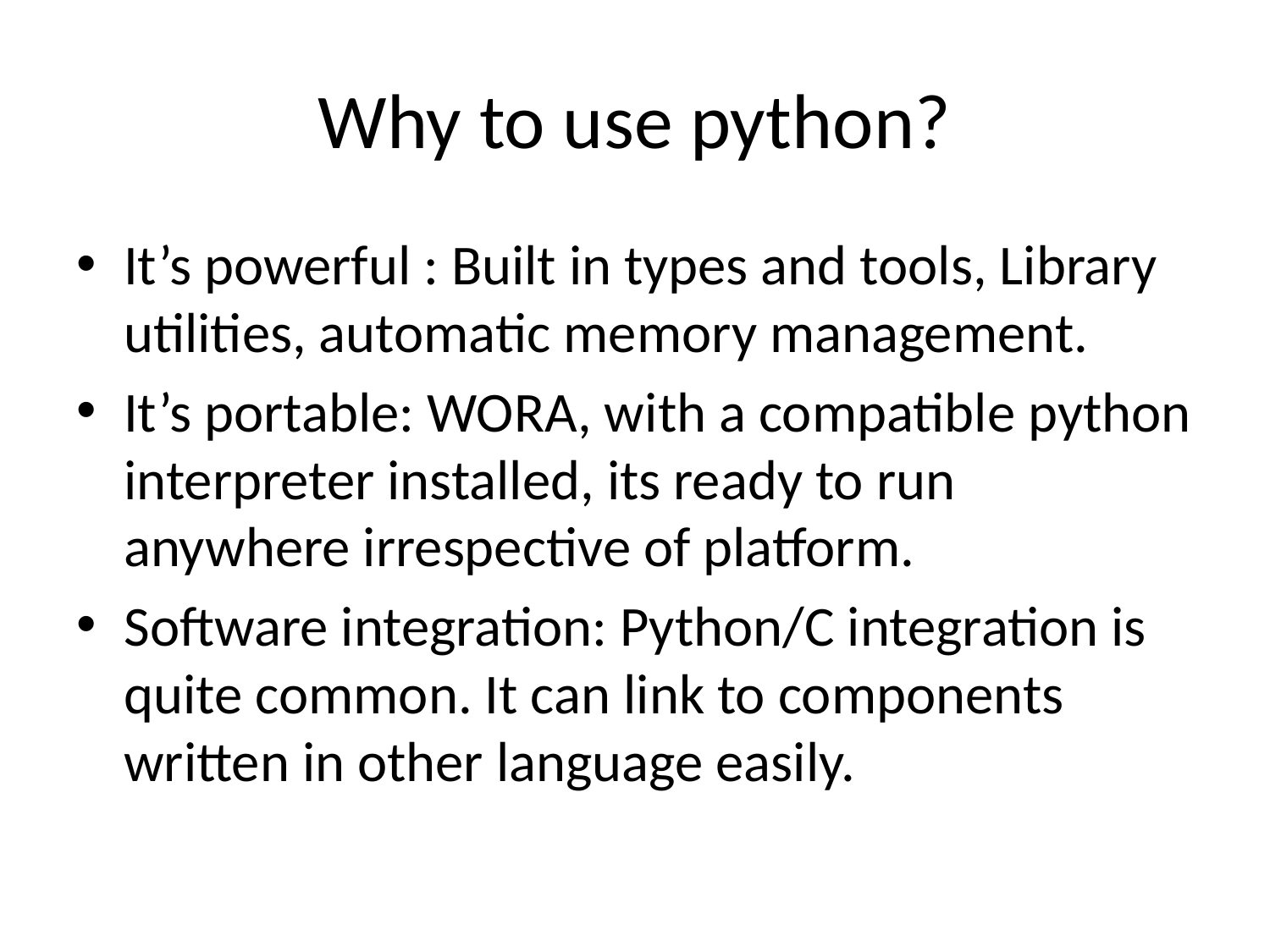

# Why to use python?
It’s powerful : Built in types and tools, Library utilities, automatic memory management.
It’s portable: WORA, with a compatible python interpreter installed, its ready to run anywhere irrespective of platform.
Software integration: Python/C integration is quite common. It can link to components written in other language easily.